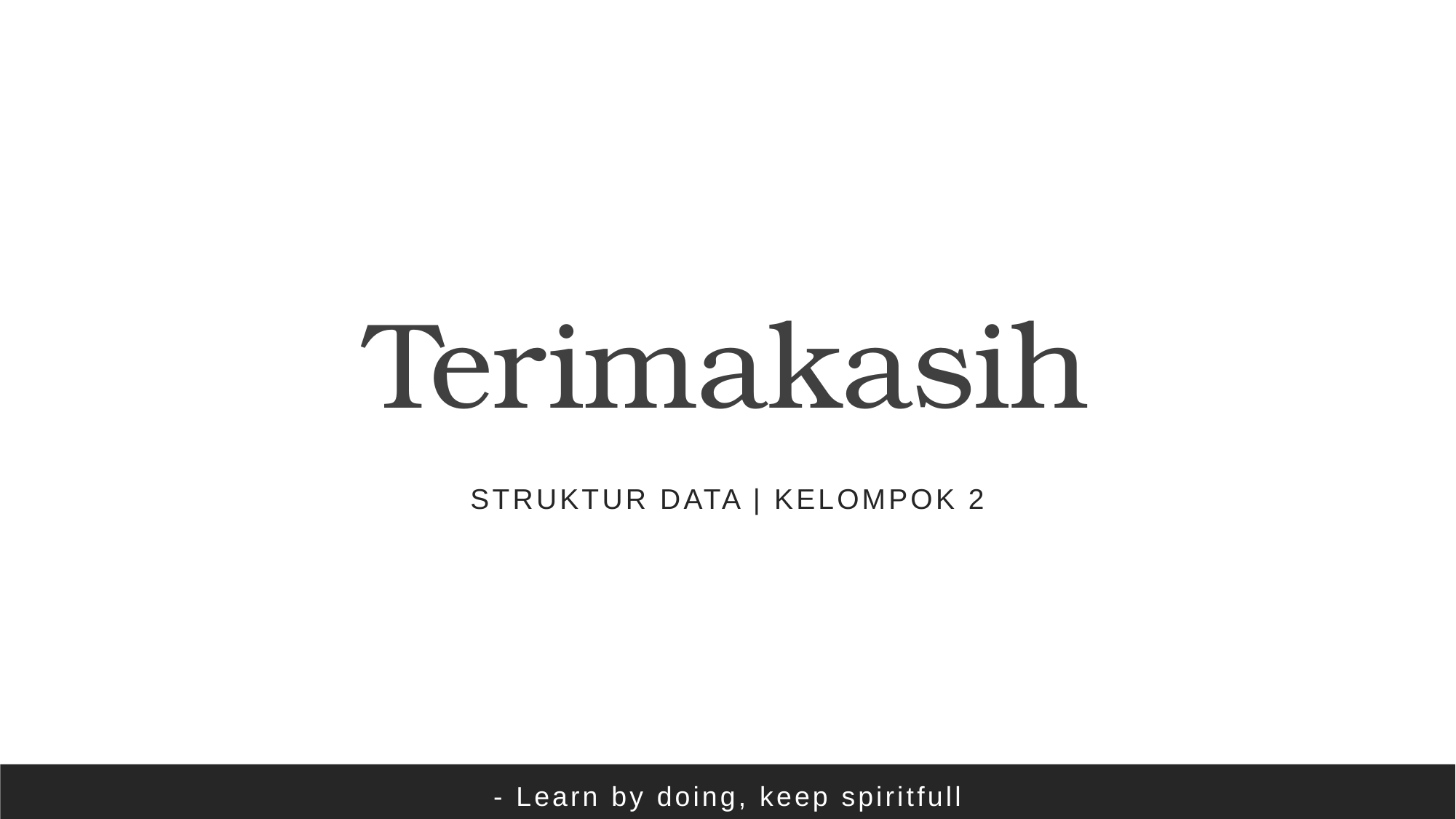

Terimakasih
Struktur Data | kelompok 2

- Learn by doing, keep spiritfull